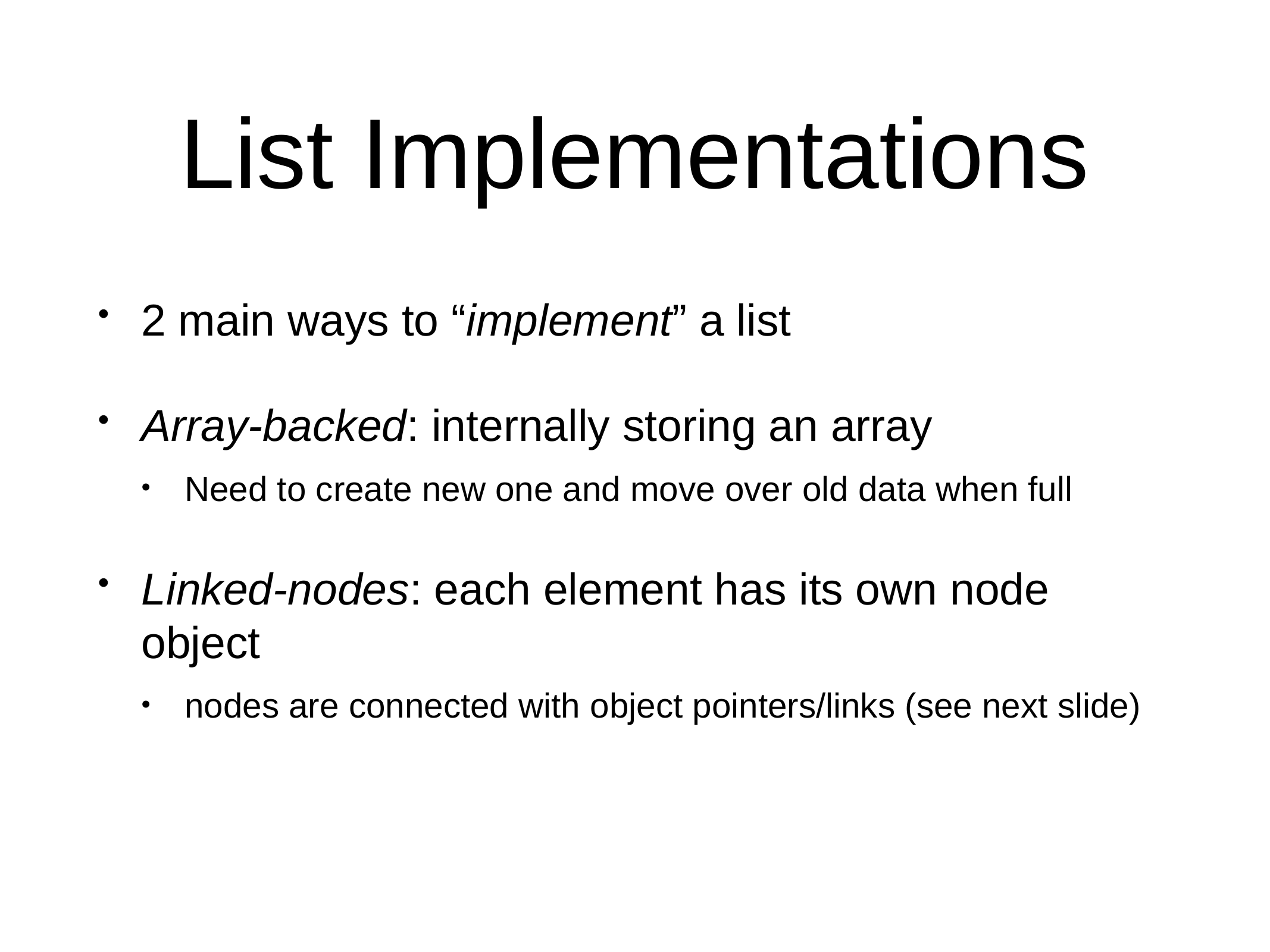

# List Implementations
2 main ways to “implement” a list
Array-backed: internally storing an array
Need to create new one and move over old data when full
Linked-nodes: each element has its own node object
nodes are connected with object pointers/links (see next slide)